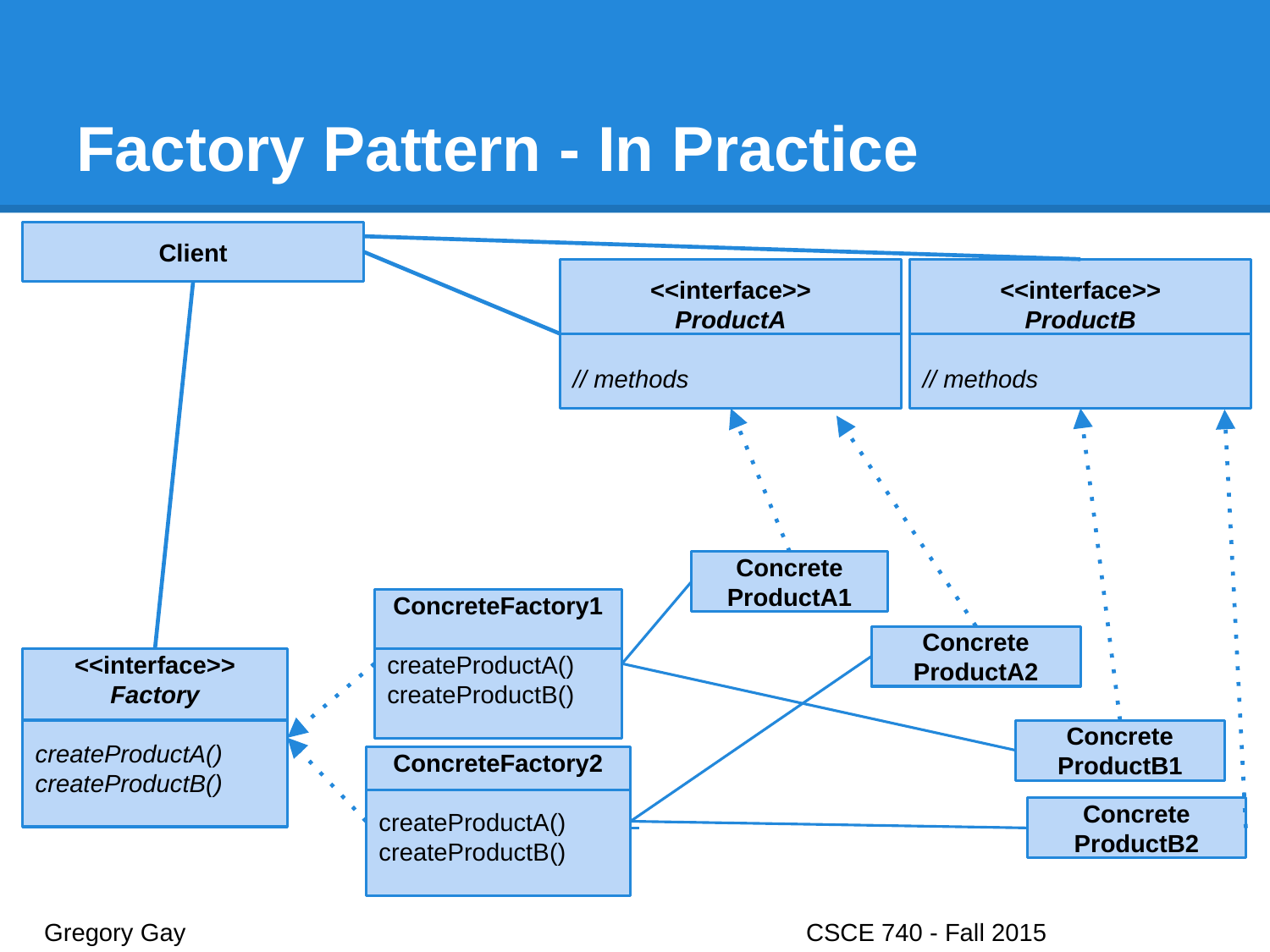

# Factory Pattern - In Practice
Client
<<interface>>
ProductA

// methods
<<interface>>
ProductB

// methods
Concrete
ProductA1
ConcreteFactory1

createProductA()
createProductB()

Concrete
ProductA2
<<interface>>
Factory

createProductA()
createProductB()

Concrete
ProductB1
ConcreteFactory2

createProductA()
createProductB()

Concrete
ProductB2
Gregory Gay					CSCE 740 - Fall 2015								35